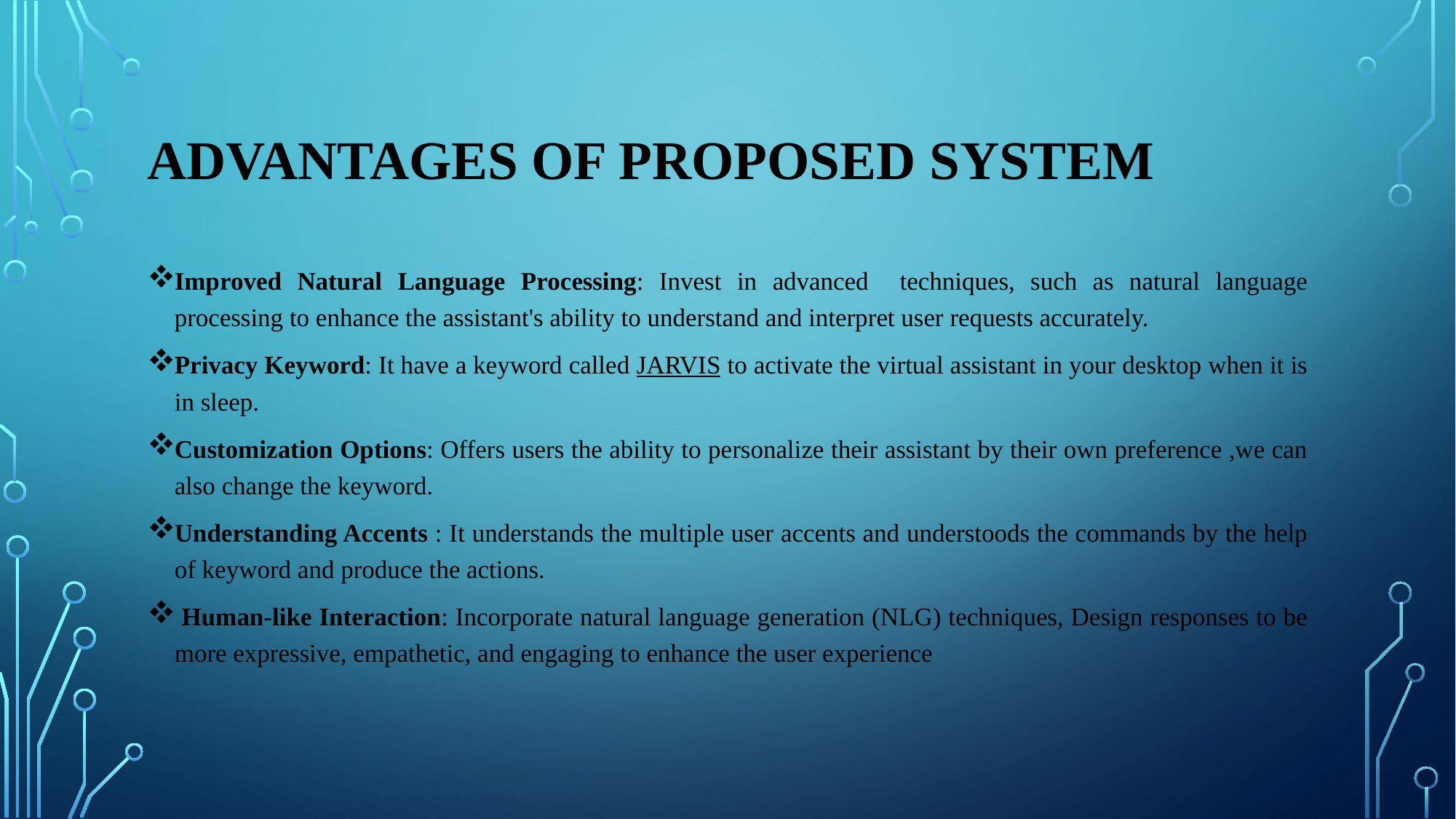

# ADVANTAGES OF PROPOSED SYSTEM
Improved Natural Language Processing: Invest in advanced  techniques, such as natural language processing to enhance the assistant's ability to understand and interpret user requests accurately.
Privacy Keyword: It have a keyword called JARVIS to activate the virtual assistant in your desktop when it is in sleep.
Customization Options: Offers users the ability to personalize their assistant by their own preference ,we can also change the keyword.
Understanding Accents : It understands the multiple user accents and understoods the commands by the help of keyword and produce the actions.
 Human-like Interaction: Incorporate natural language generation (NLG) techniques, Design responses to be more expressive, empathetic, and engaging to enhance the user experience